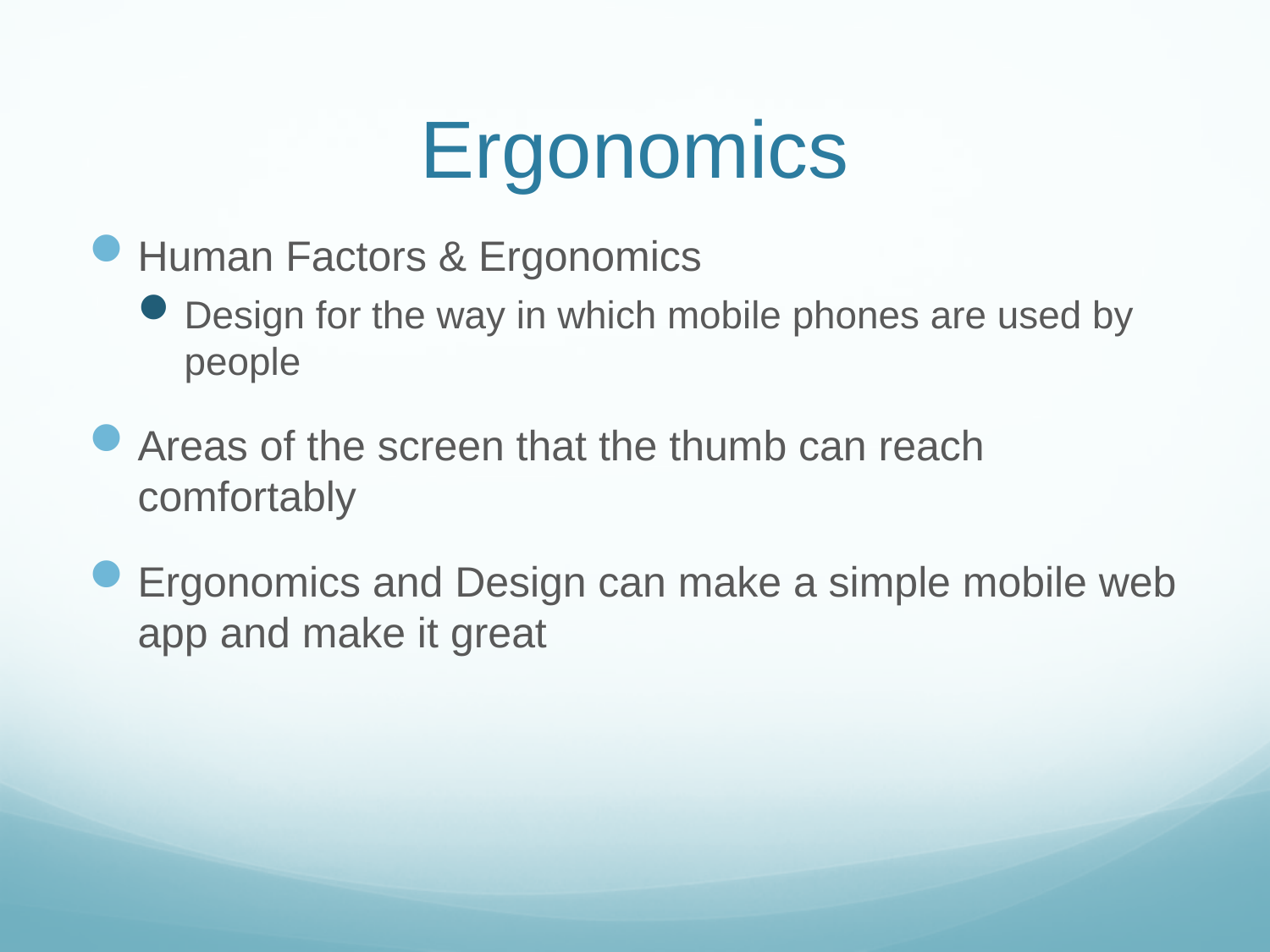

# Ergonomics
Human Factors & Ergonomics
Design for the way in which mobile phones are used by people
Areas of the screen that the thumb can reach comfortably
Ergonomics and Design can make a simple mobile web app and make it great